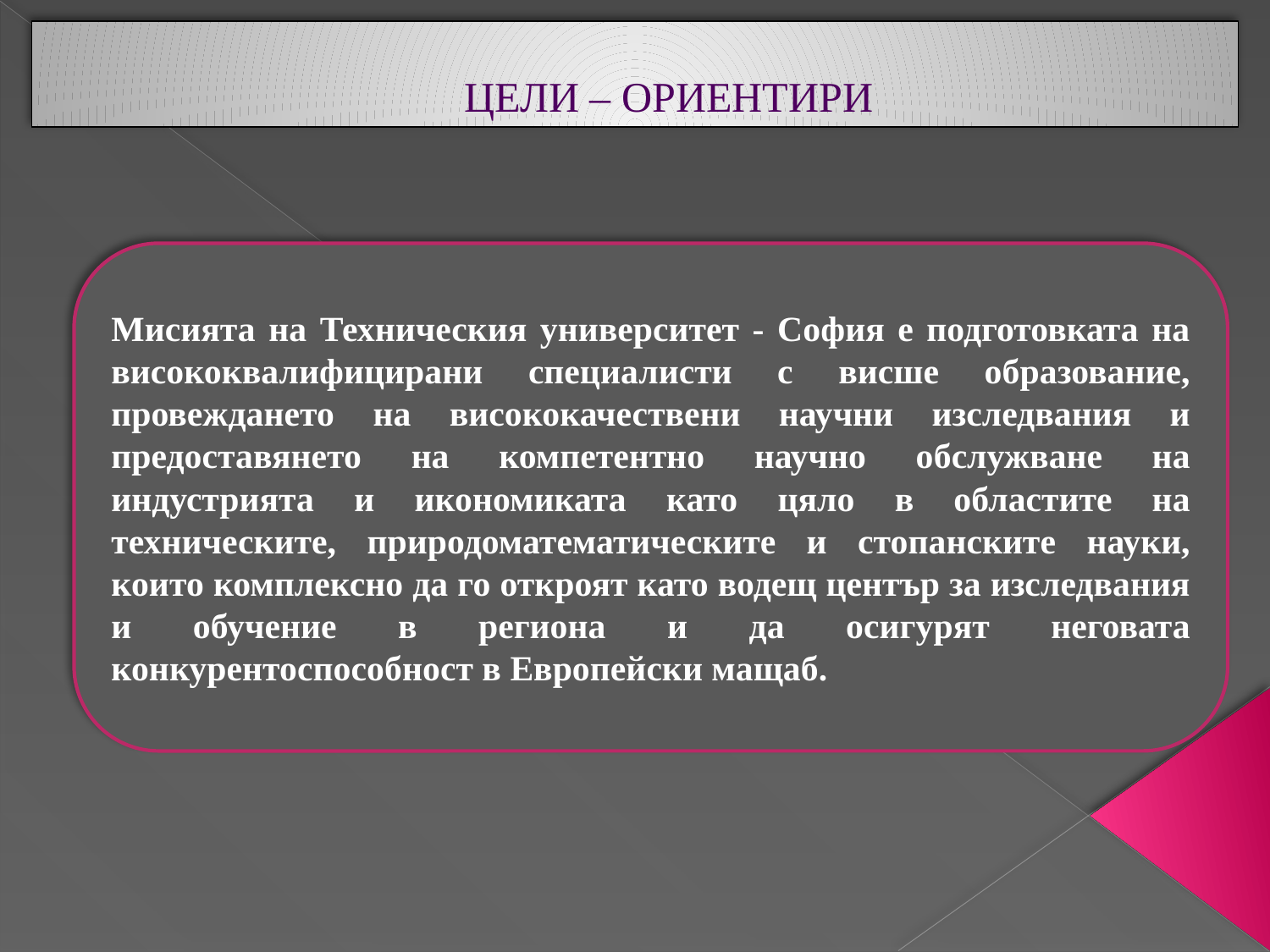

# ЦЕЛИ – ОРИЕНТИРИ
Мисията на Техническия университет - София е подготовката на висококвалифицирани специалисти с висше образование, провеждането на висококачествени научни изследвания и предоставянето на компетентно научно обслужване на индустрията и икономиката като цяло в областите на техническите, природоматематическите и стопанските науки, които комплексно да го откроят като водещ център за изследвания и обучение в региона и да осигурят неговата конкурентоспособност в Европейски мащаб.